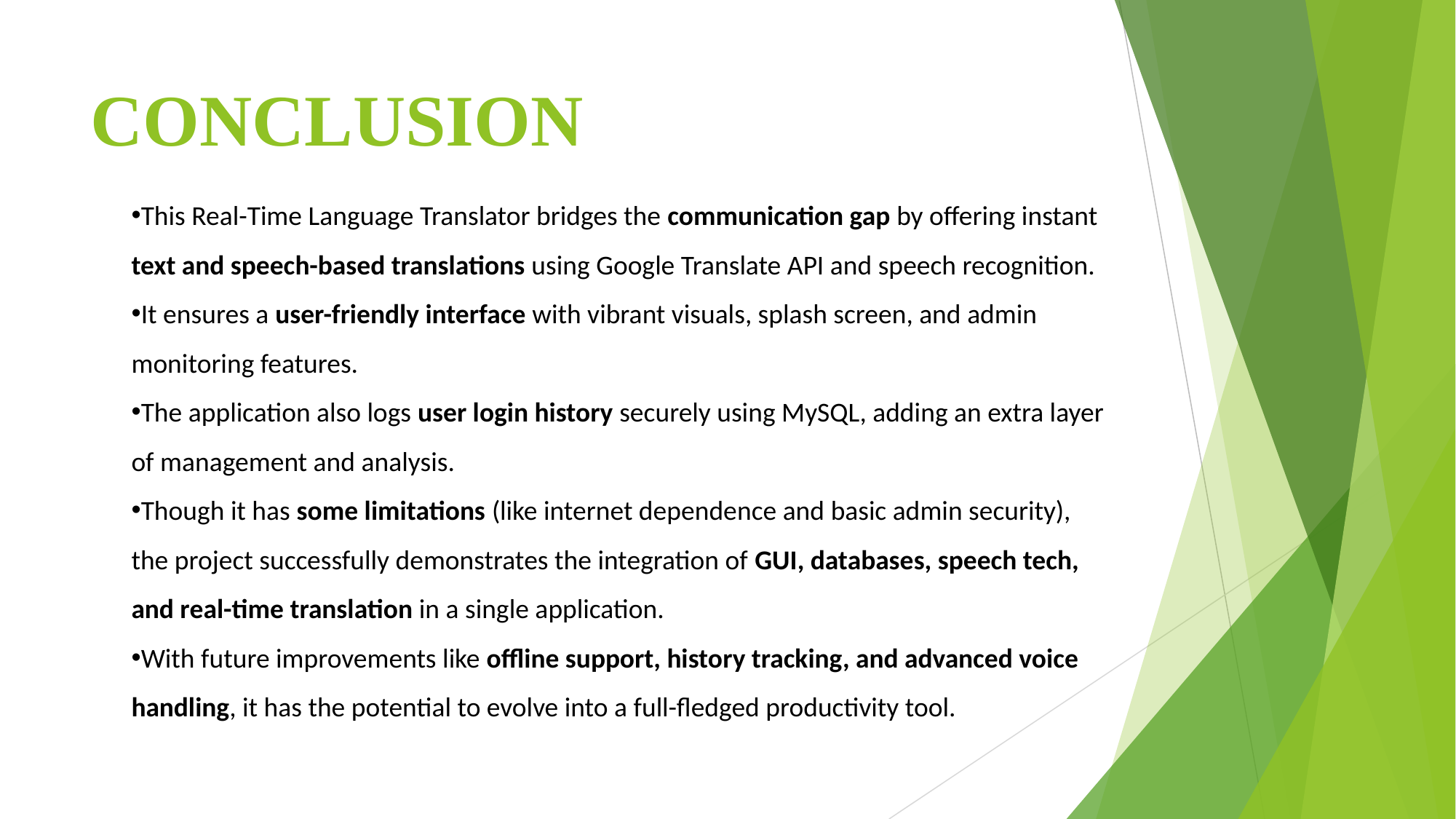

# CONCLUSION
This Real-Time Language Translator bridges the communication gap by offering instant text and speech-based translations using Google Translate API and speech recognition.
It ensures a user-friendly interface with vibrant visuals, splash screen, and admin monitoring features.
The application also logs user login history securely using MySQL, adding an extra layer of management and analysis.
Though it has some limitations (like internet dependence and basic admin security), the project successfully demonstrates the integration of GUI, databases, speech tech, and real-time translation in a single application.
With future improvements like offline support, history tracking, and advanced voice handling, it has the potential to evolve into a full-fledged productivity tool.